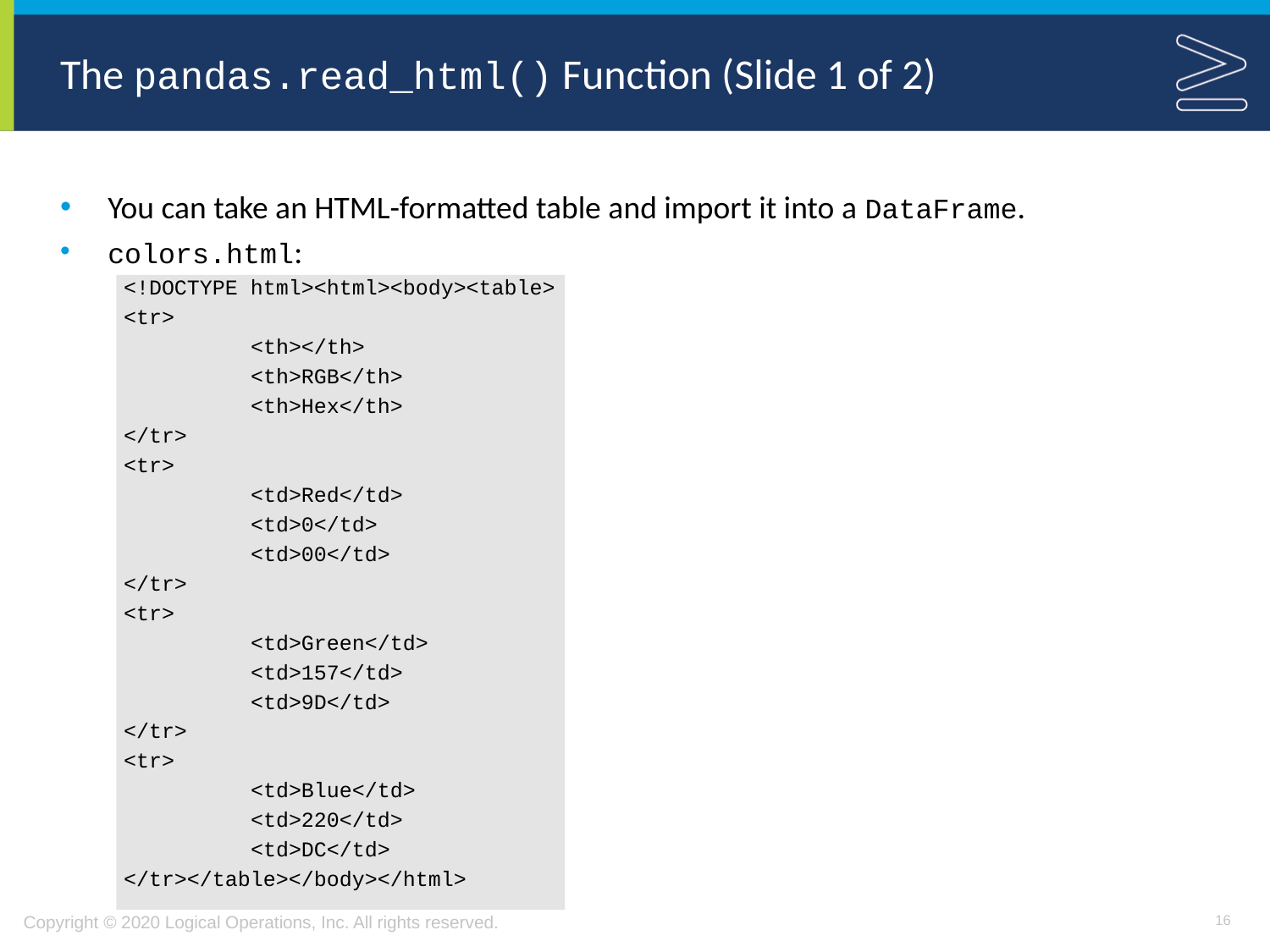

# The pandas.read_html() Function (Slide 1 of 2)
You can take an HTML-formatted table and import it into a DataFrame.
colors.html:
<!DOCTYPE html><html><body><table>
<tr>
	<th></th>
	<th>RGB</th>
	<th>Hex</th>
</tr>
<tr>
	<td>Red</td>
	<td>0</td>
	<td>00</td>
</tr>
<tr>
	<td>Green</td>
	<td>157</td>
	<td>9D</td>
</tr>
<tr>
	<td>Blue</td>
	<td>220</td>
	<td>DC</td>
</tr></table></body></html>

16